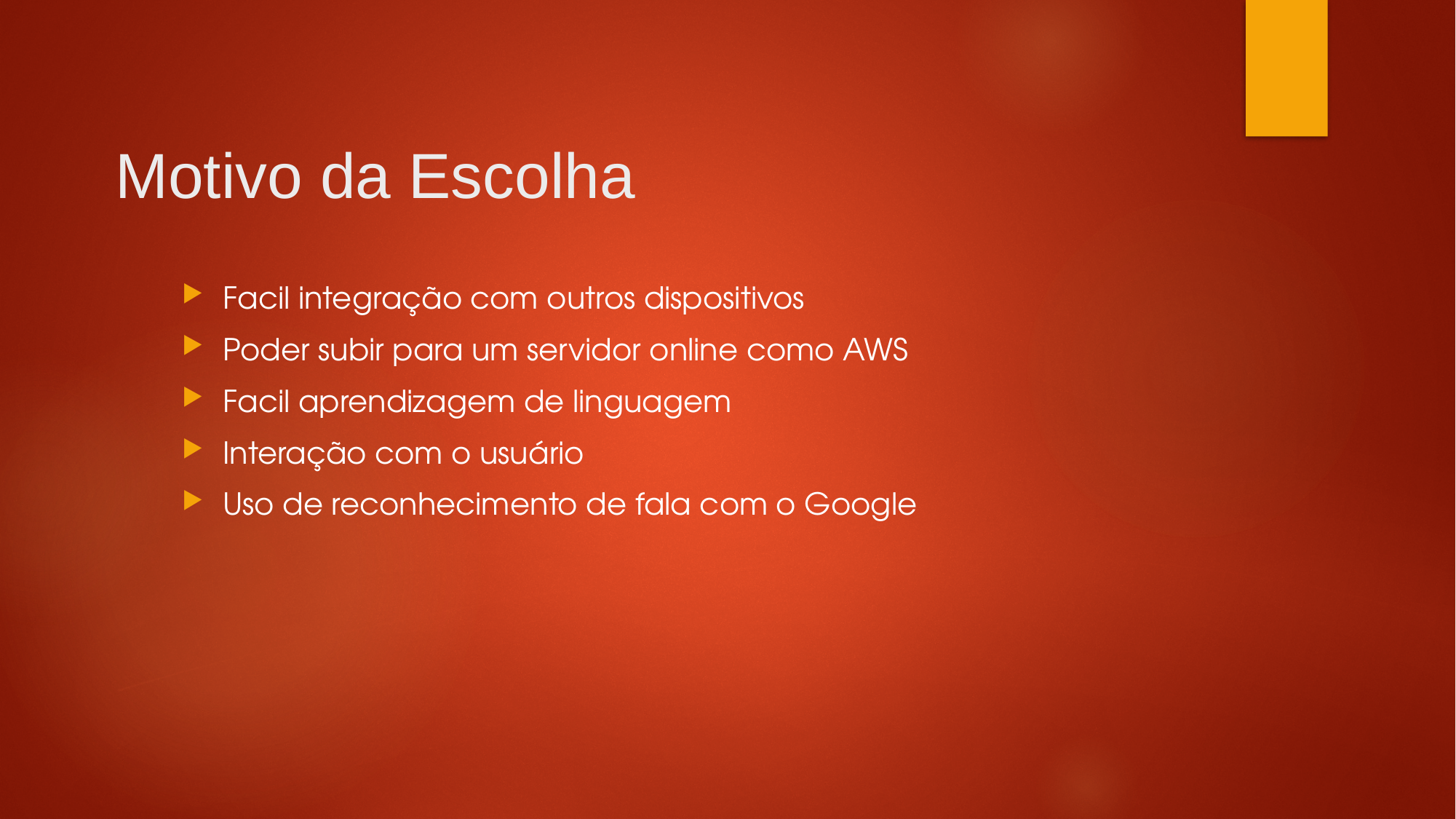

# Motivo da Escolha
Facil integração com outros dispositivos
Poder subir para um servidor online como AWS
Facil aprendizagem de linguagem
Interação com o usuário
Uso de reconhecimento de fala com o Google